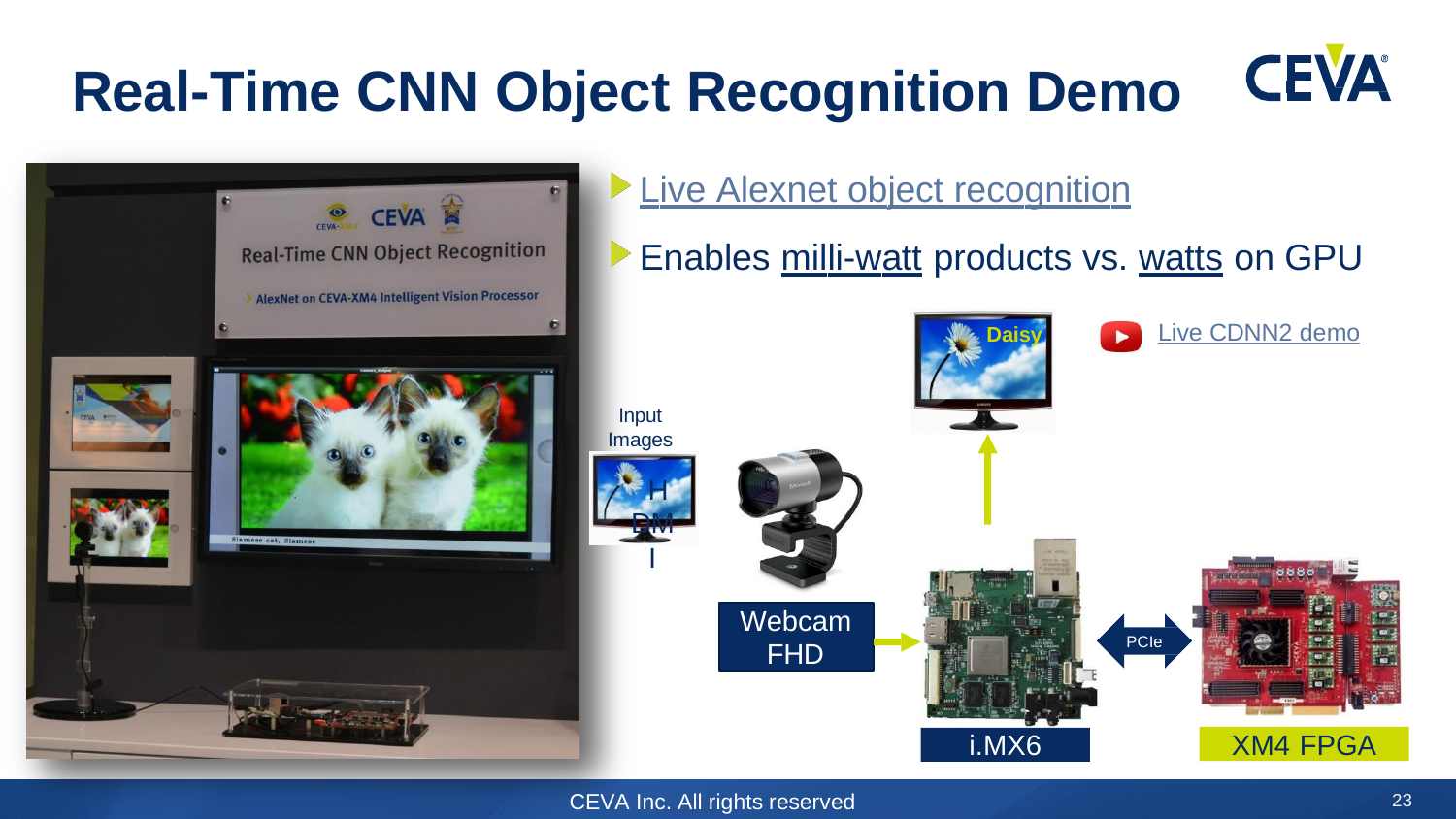

# Real-Time CNN Object Recognition Demo

Live Alexnet object recognition
Enables milli-watt products vs. watts on GPU

Live CDNN2 demo
Daisy

Convert network in under 10min!
Input Images

HDMI

Webcam FHD

PCIe

XM4 FPGA
i.MX6
CEVA Inc. All rights reserved
23